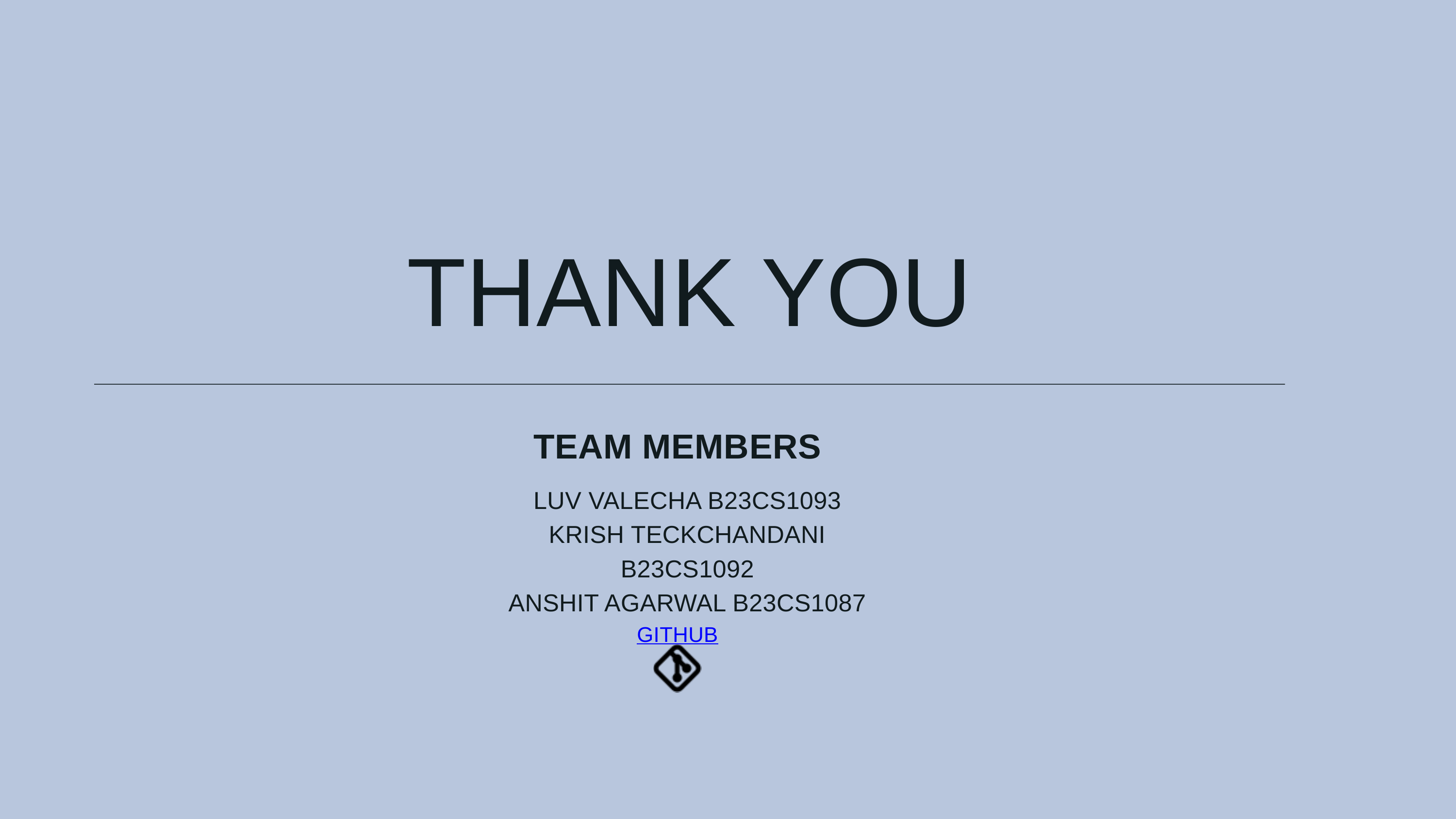

THANK YOU

TEAM MEMBERS
LUV VALECHA B23CS1093
KRISH TECKCHANDANI B23CS1092
ANSHIT AGARWAL B23CS1087
GITHUB